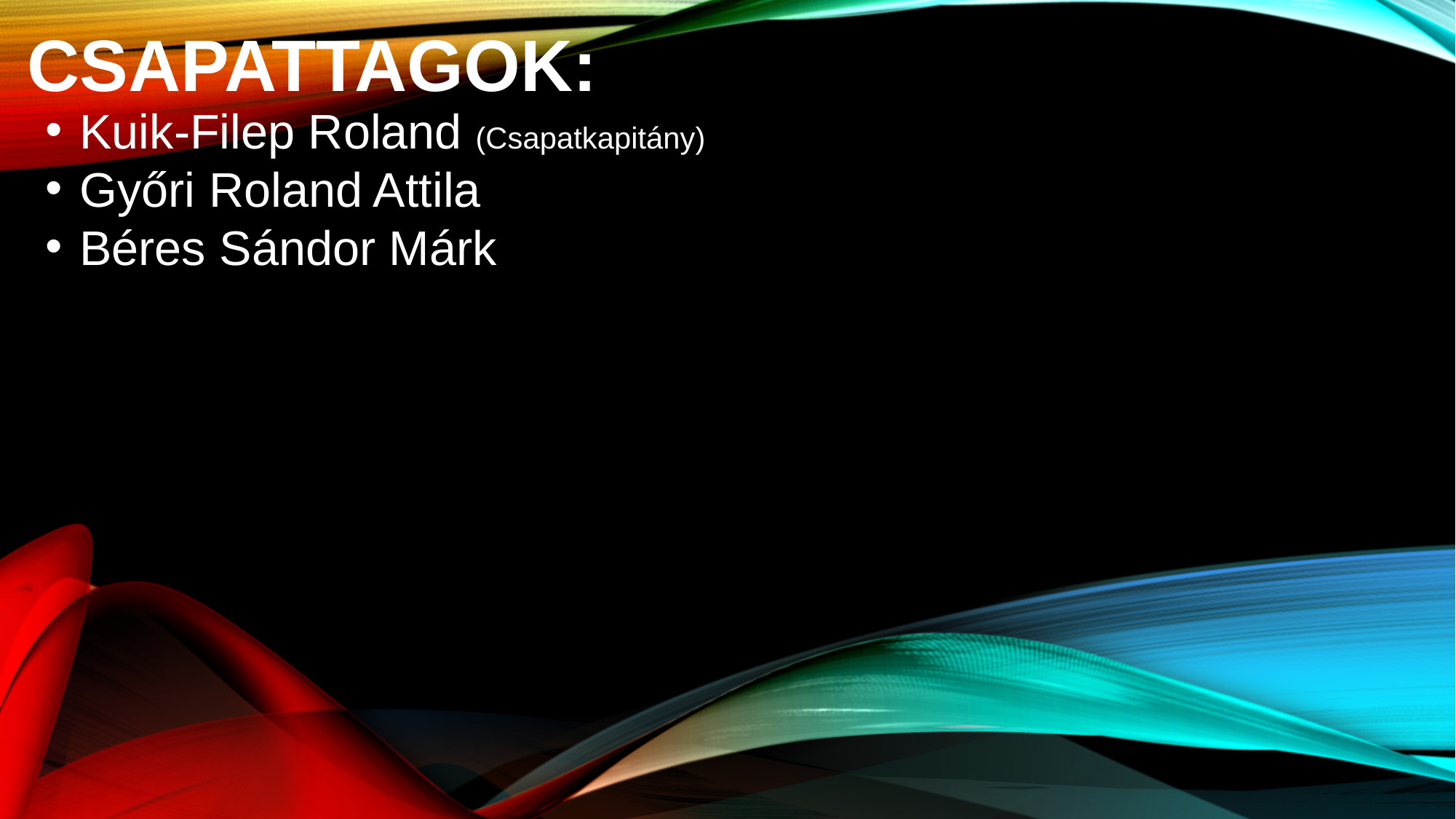

# Csapattagok:

 Kuik-Filep Roland (Csapatkapitány)
 Győri Roland Attila
 Béres Sándor Márk